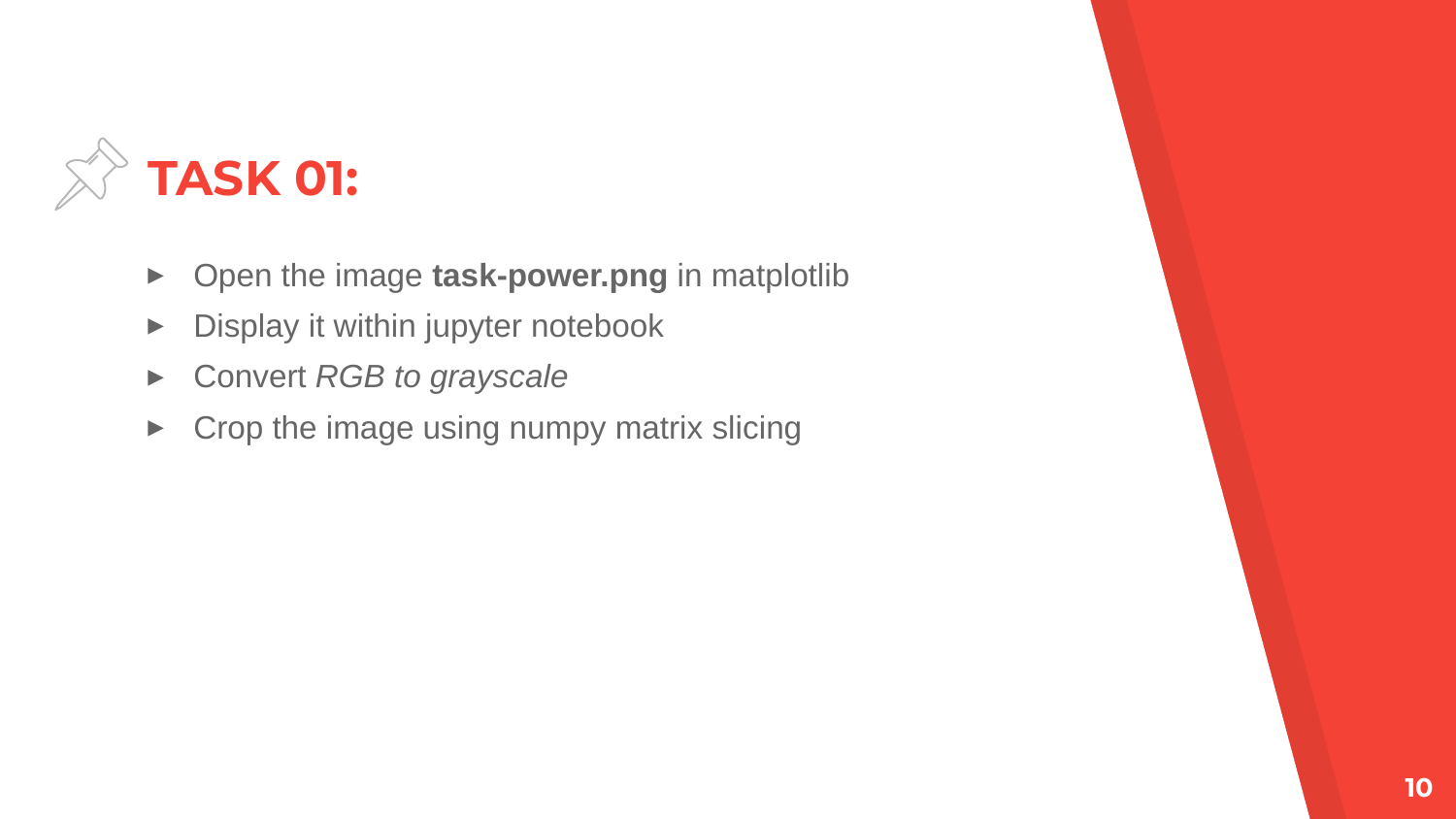

# TASK 01:
Open the image task-power.png in matplotlib
Display it within jupyter notebook
Convert RGB to grayscale
Crop the image using numpy matrix slicing

10